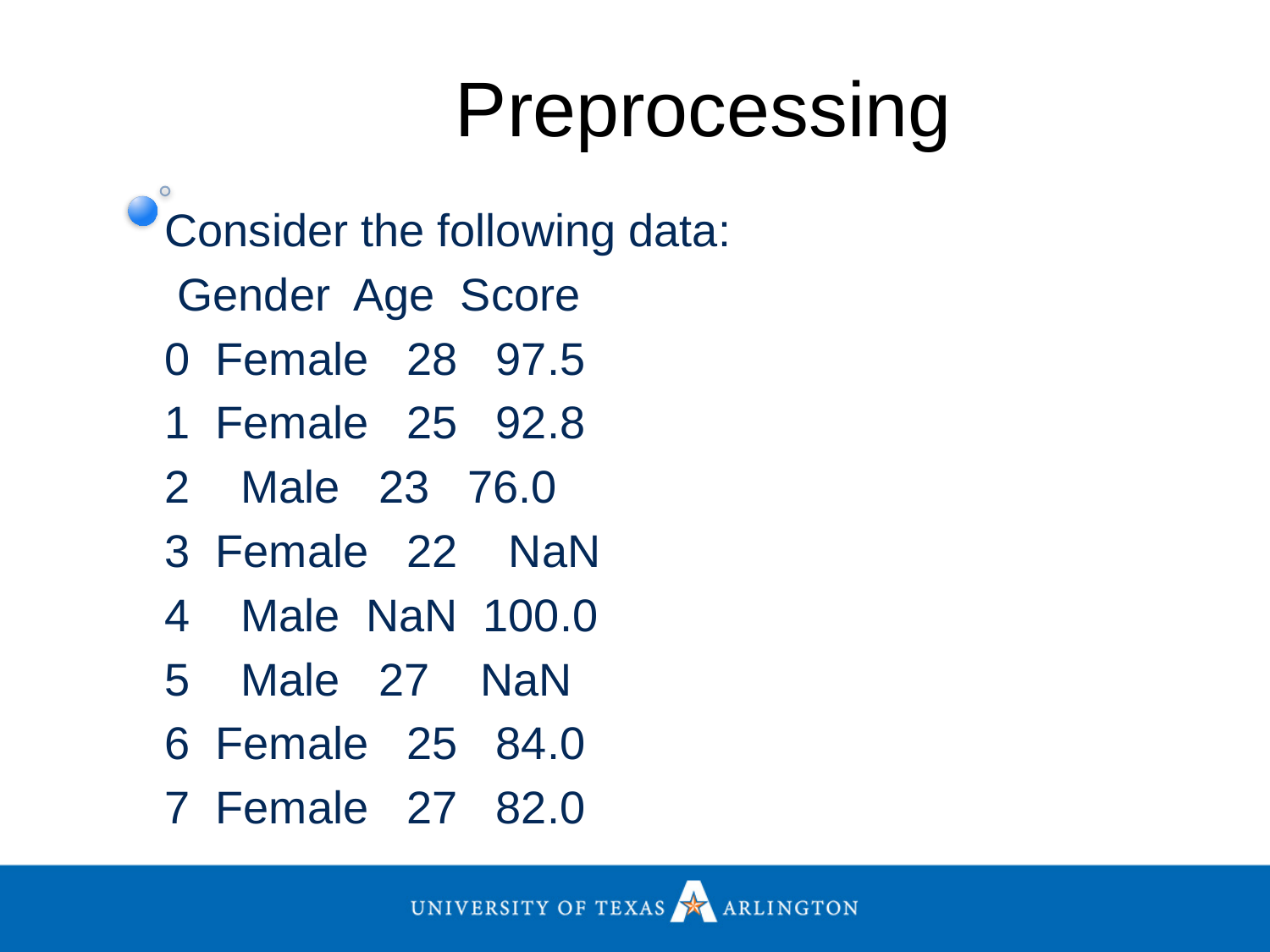

# Preprocessing
Consider the following data:
 Gender  Age  Score
0  Female   28   97.5
1  Female   25   92.8
2    Male   23   76.0
3  Female   22    NaN
4    Male  NaN  100.0
5    Male   27    NaN
6  Female   25   84.0
7  Female   27   82.0